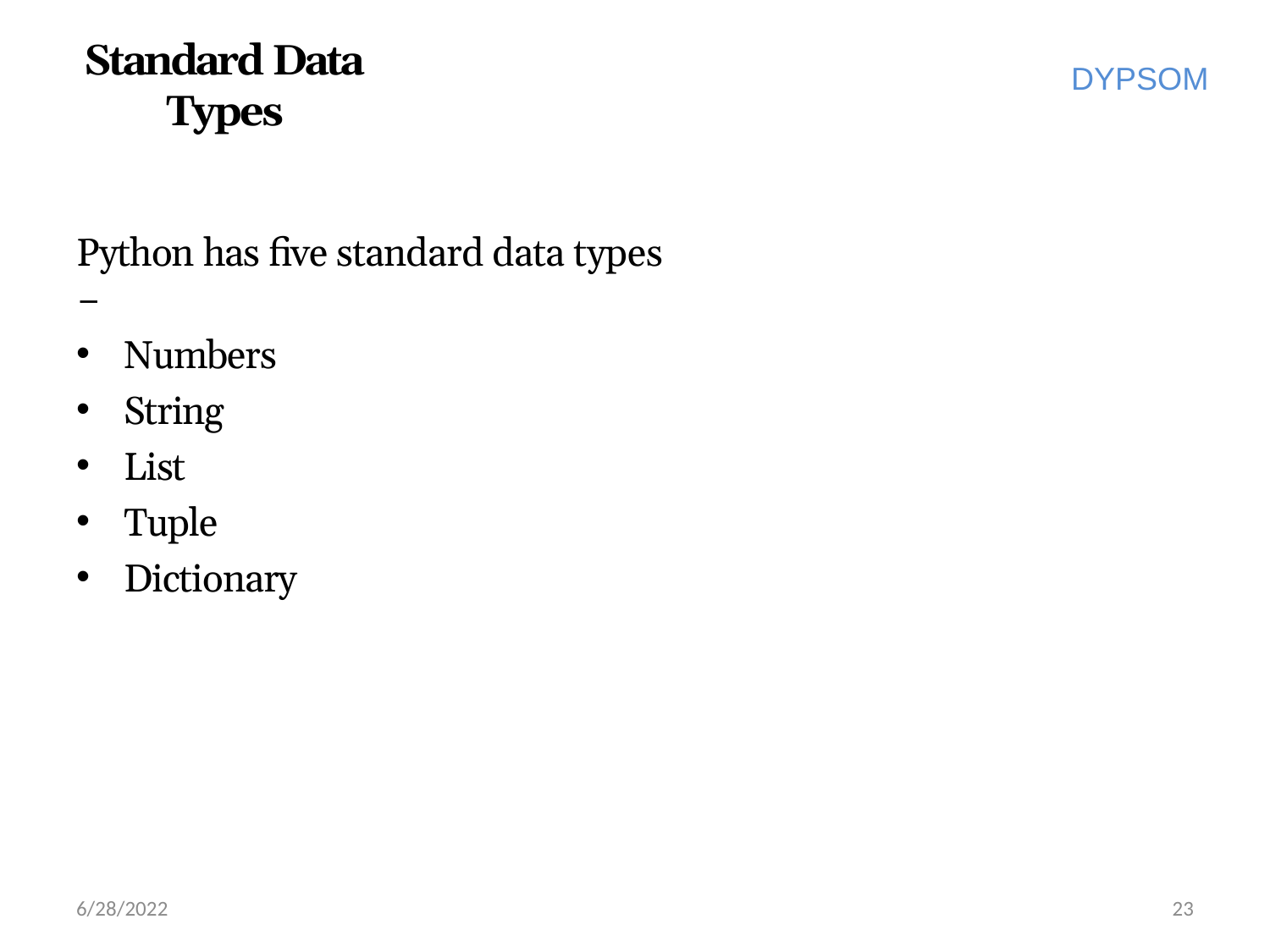

# Standard Data Types
DYPSOM

Python has five standard data types −
Numbers
String
List
Tuple
Dictionary
6/28/2022
23